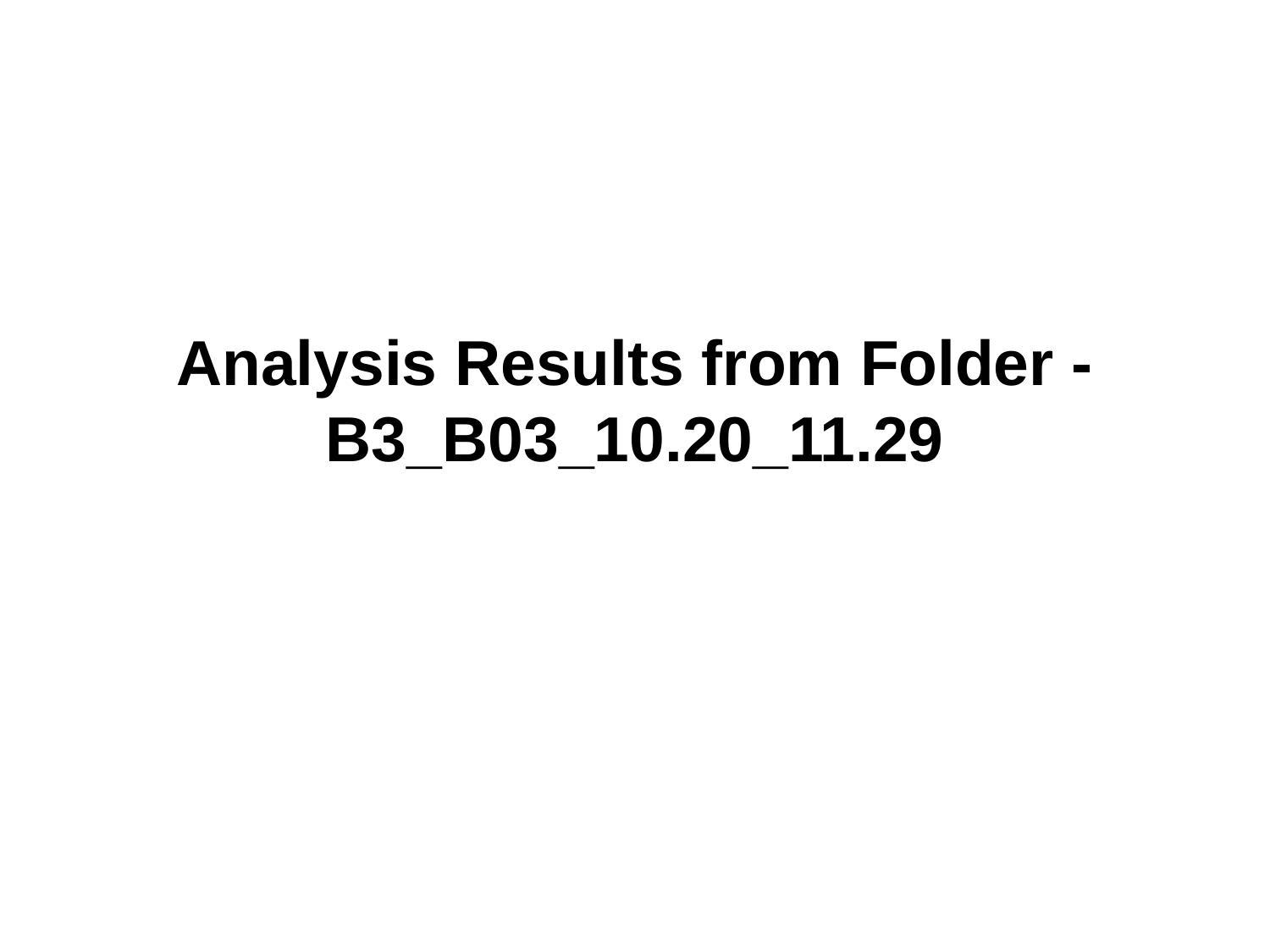

# Analysis Results from Folder - B3_B03_10.20_11.29